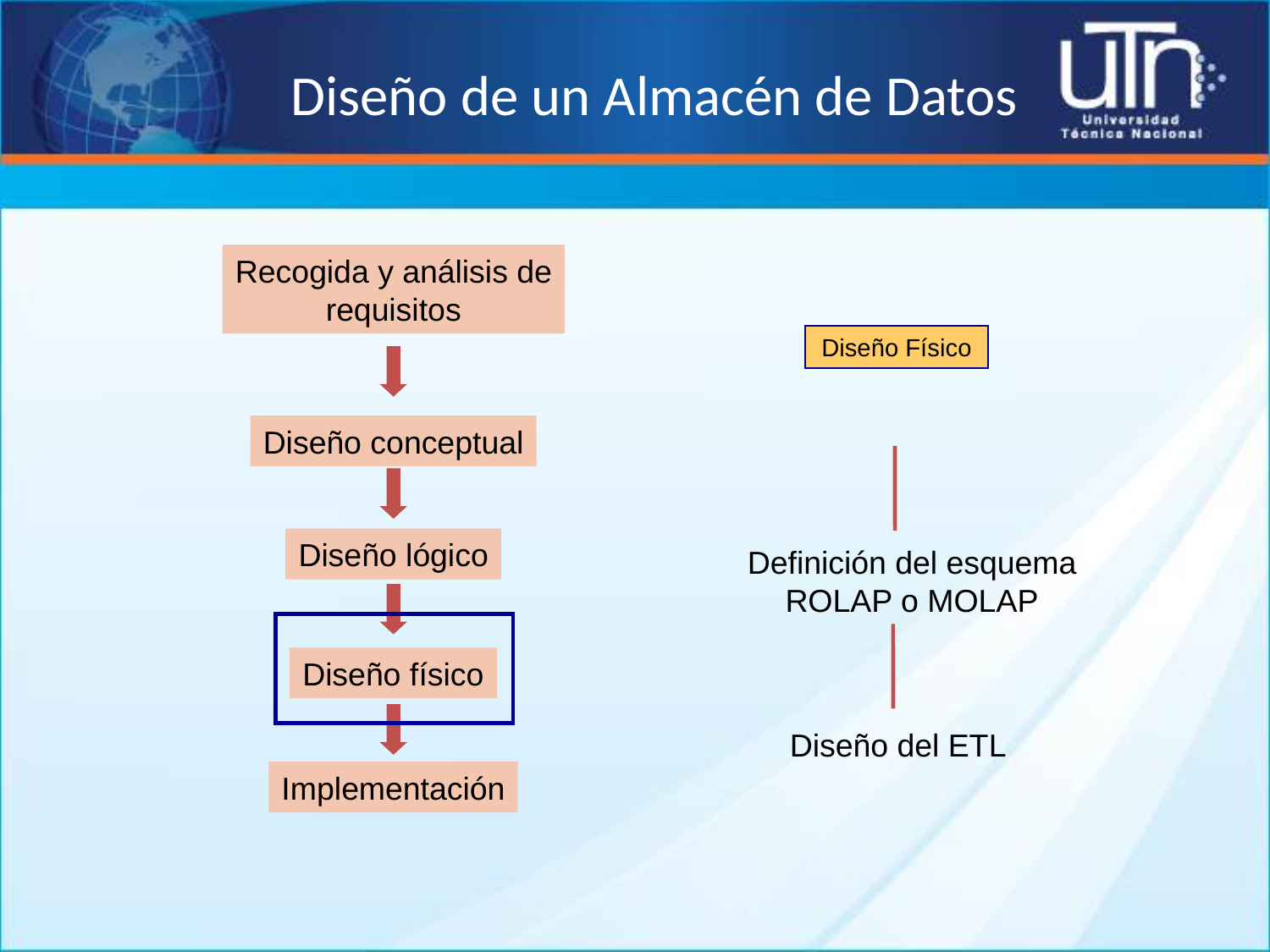

# Diseño de un Almacén de Datos
Recogida y análisis de
requisitos
Diseño Físico

Diseño conceptual

Diseño lógico
Definición del esquema ROLAP o MOLAP

Diseño físico

Diseño del ETL
Implementación